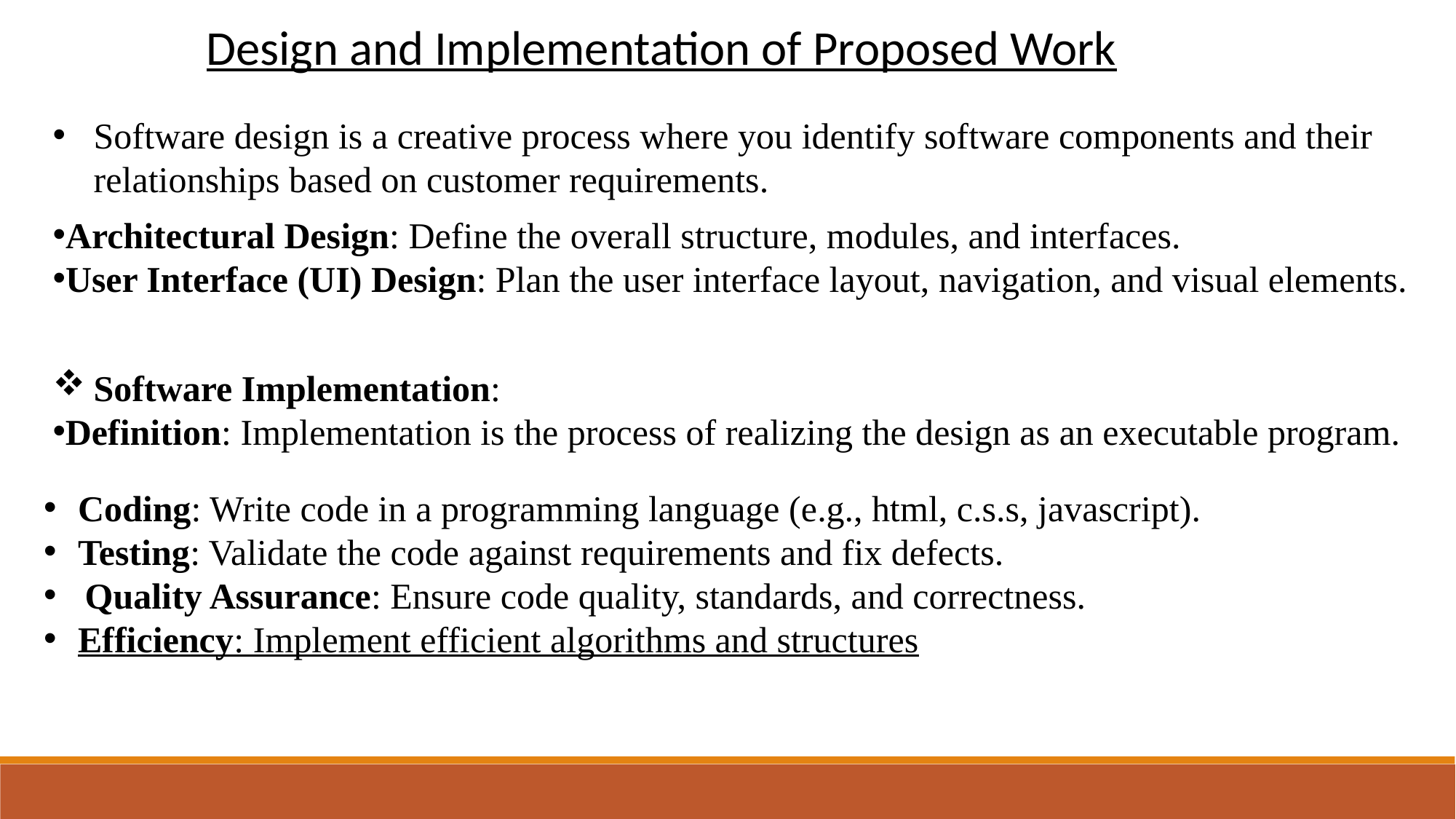

Design and Implementation of Proposed Work
Software design is a creative process where you identify software components and their relationships based on customer requirements.
Architectural Design: Define the overall structure, modules, and interfaces.
User Interface (UI) Design: Plan the user interface layout, navigation, and visual elements.
Software Implementation:
Definition: Implementation is the process of realizing the design as an executable program.

Coding: Write code in a programming language (e.g., html, c.s.s, javascript).
Testing: Validate the code against requirements and fix defects.
Quality Assurance: Ensure code quality, standards, and correctness.
Efficiency: Implement efficient algorithms and structures